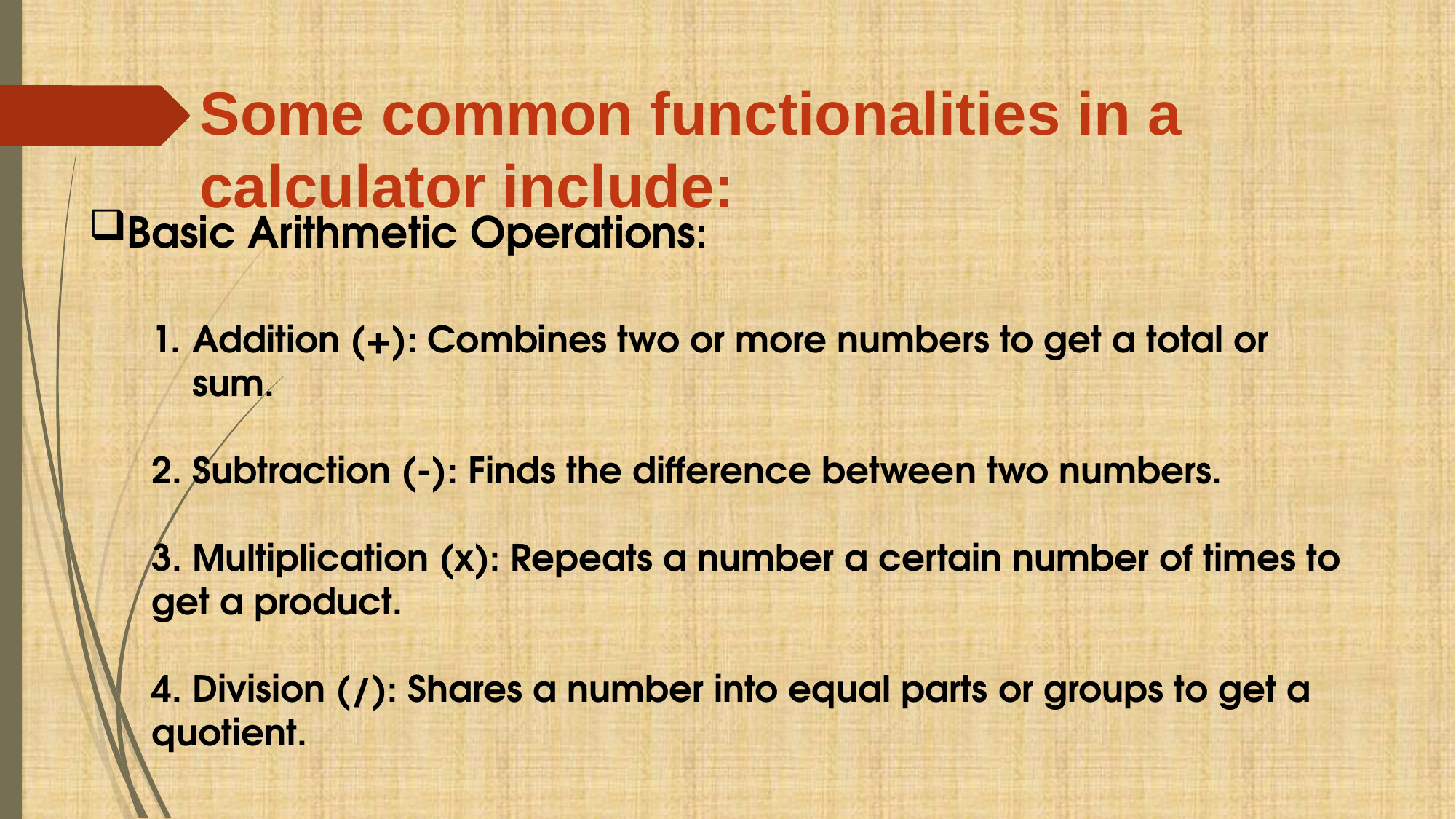

Some common functionalities in a calculator include:
Basic Arithmetic Operations:

Addition (+): Combines two or more numbers to get a total or sum.

Subtraction (-): Finds the difference between two numbers.

3. Multiplication (x): Repeats a number a certain number of times to get a product.

4. Division (/): Shares a number into equal parts or groups to get a quotient.